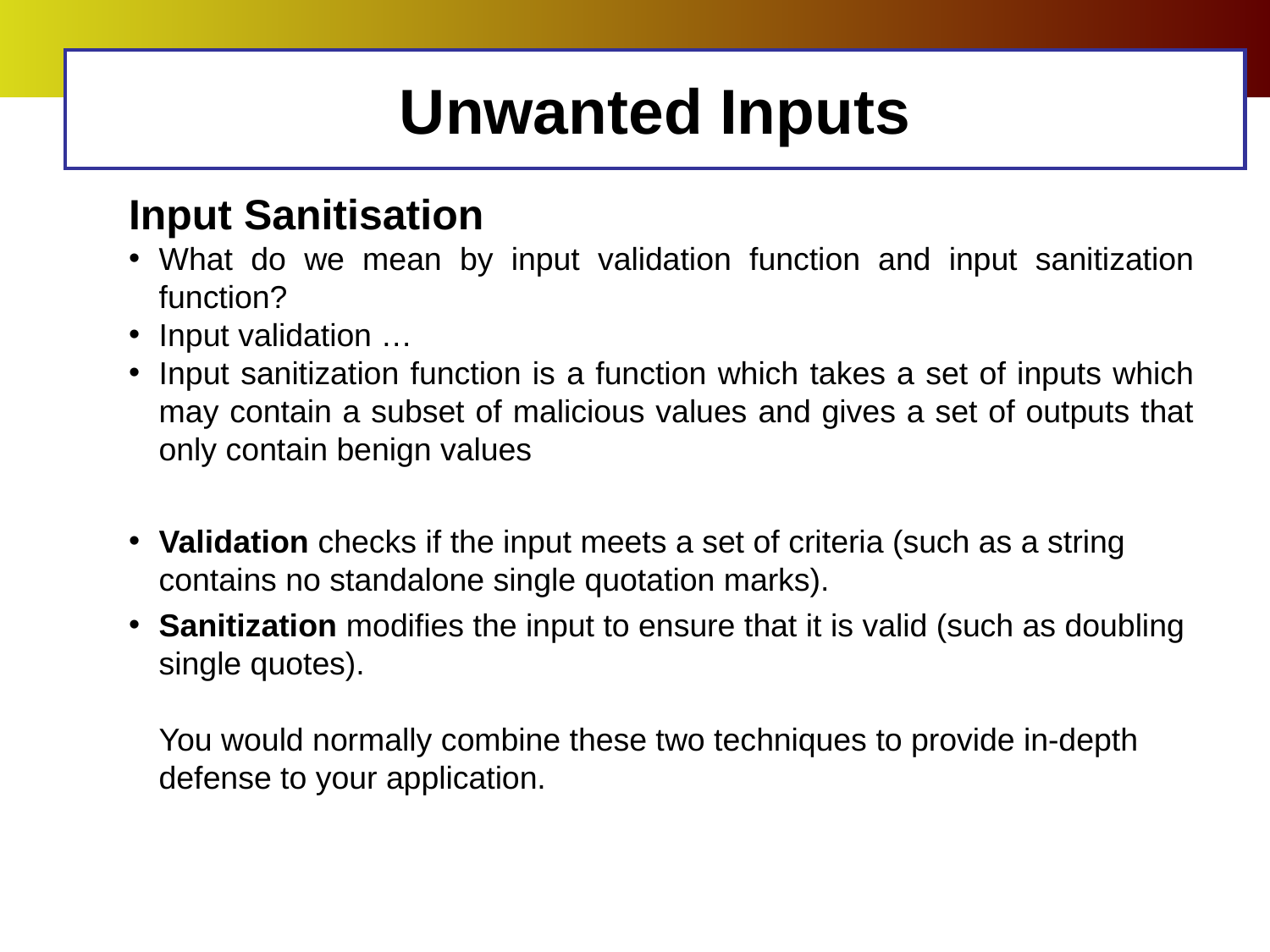

Unwanted Inputs
Input Sanitisation
What do we mean by input validation function and input sanitization function?
Input validation …
Input sanitization function is a function which takes a set of inputs which may contain a subset of malicious values and gives a set of outputs that only contain benign values

Validation checks if the input meets a set of criteria (such as a string contains no standalone single quotation marks).
Sanitization modifies the input to ensure that it is valid (such as doubling single quotes).
You would normally combine these two techniques to provide in-depth defense to your application.